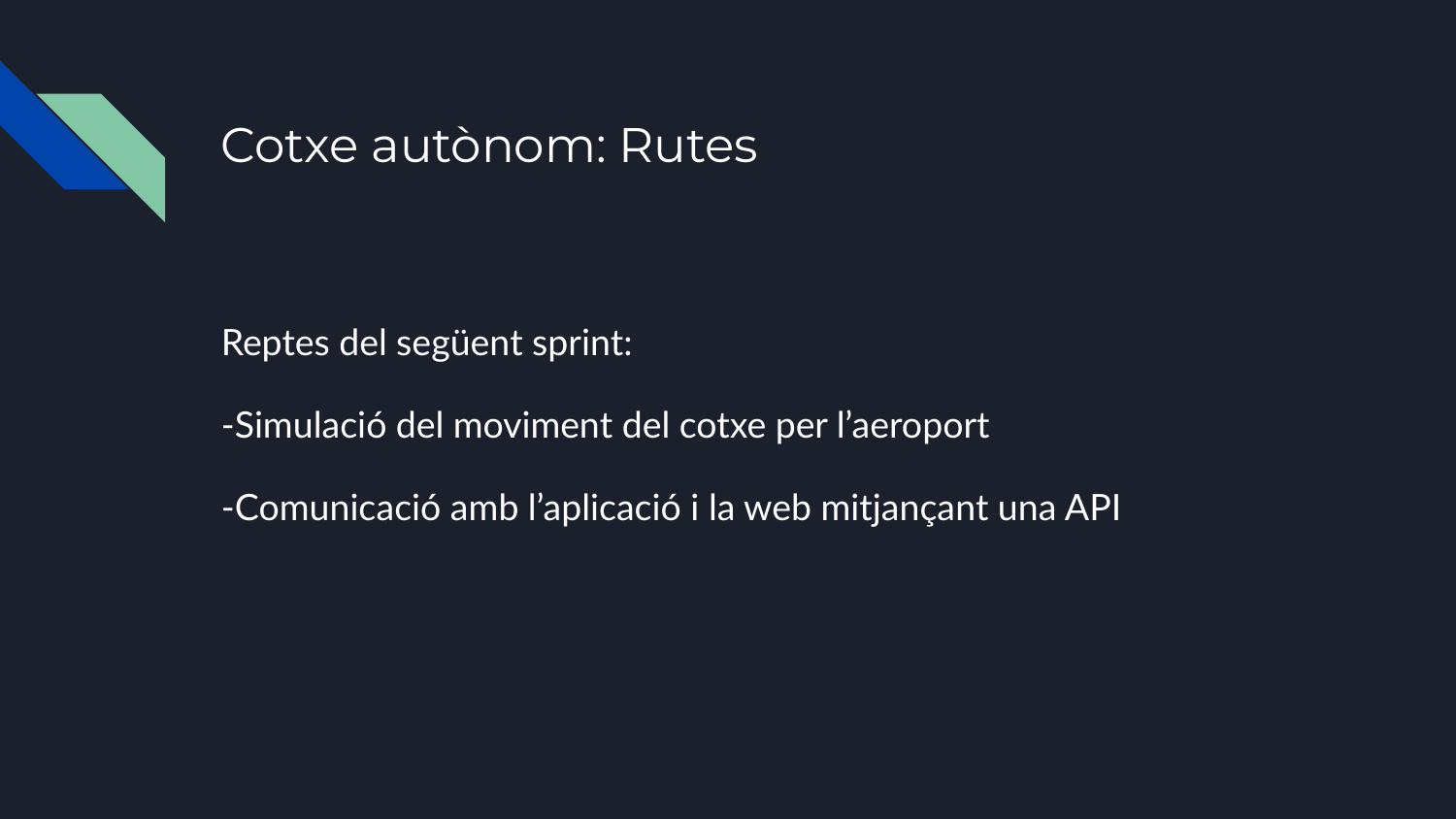

# Cotxe autònom: Rutes
Reptes del següent sprint:
-Simulació del moviment del cotxe per l’aeroport
-Comunicació amb l’aplicació i la web mitjançant una API